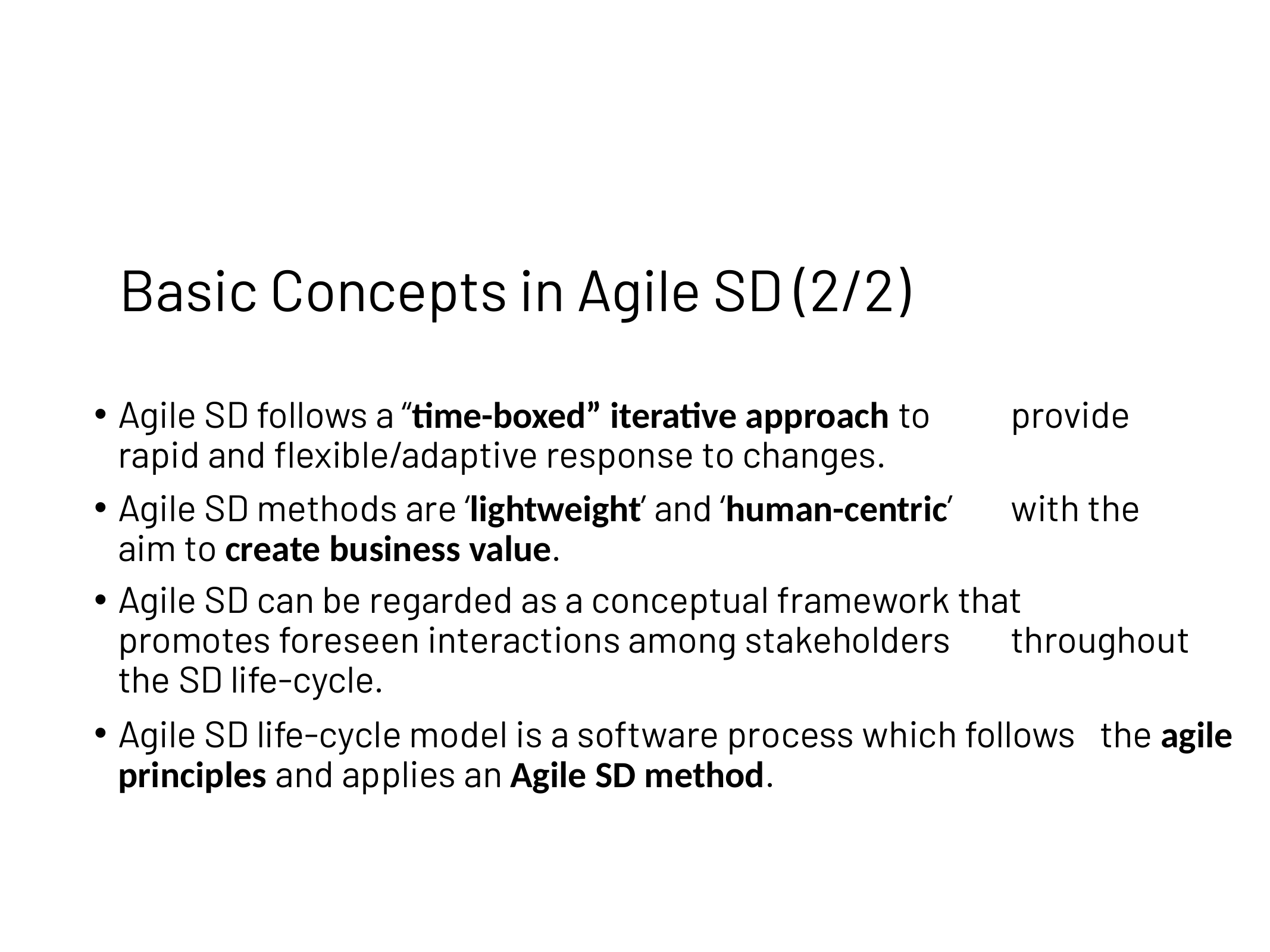

# Basic Concepts in Agile SD (2/2)
Agile SD follows a “time-boxed” iterative approach to 	provide rapid and flexible/adaptive response to changes.
Agile SD methods are ‘lightweight’ and ‘human-centric’ 	with the aim to create business value.
Agile SD can be regarded as a conceptual framework that 	promotes foreseen interactions among stakeholders 	throughout the SD life-cycle.
Agile SD life-cycle model is a software process which follows 	the agile principles and applies an Agile SD method.